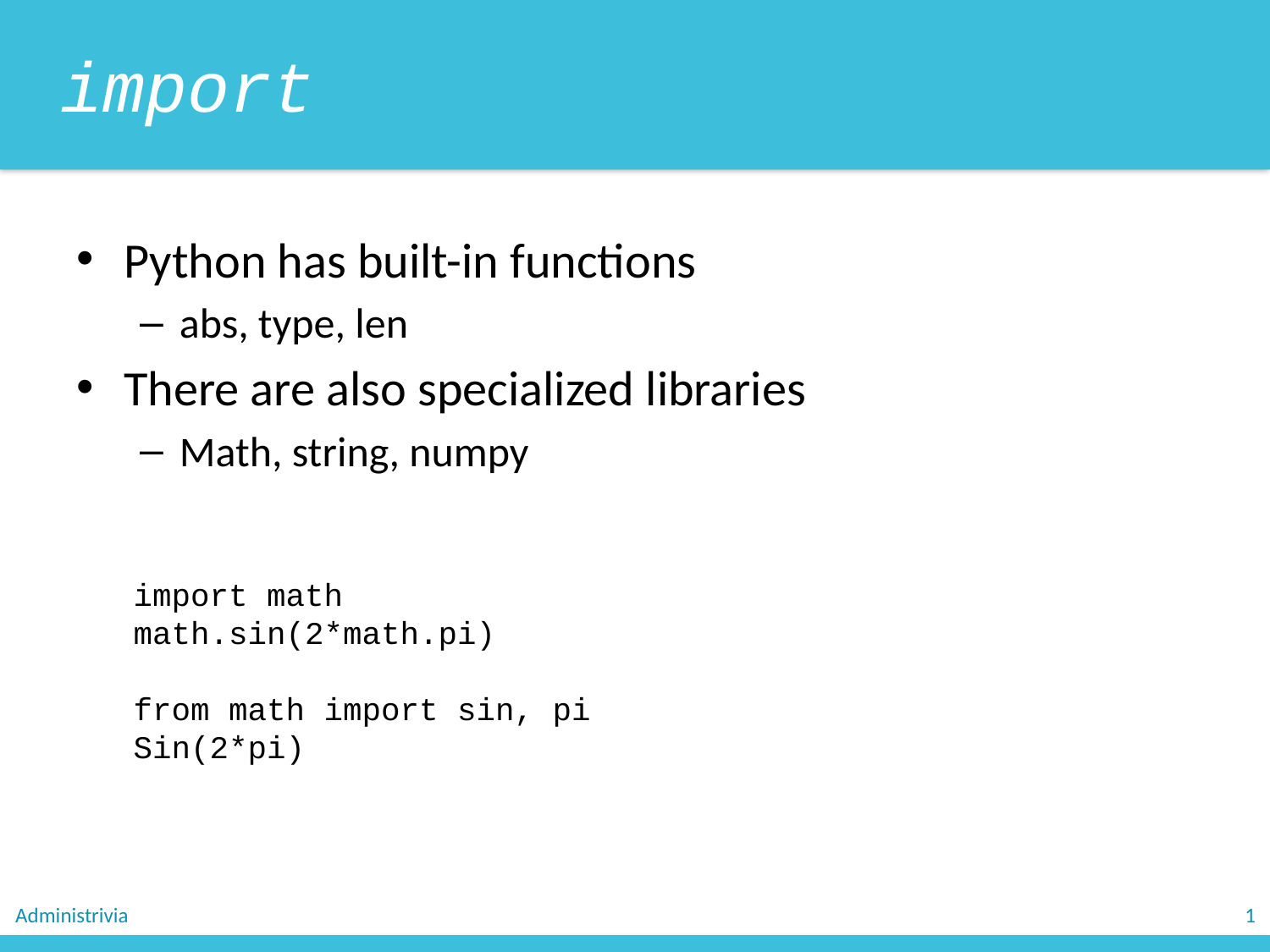

import
Python has built-in functions
abs, type, len
There are also specialized libraries
Math, string, numpy
import math
math.sin(2*math.pi)

from math import sin, pi
Sin(2*pi)
Administrivia
1